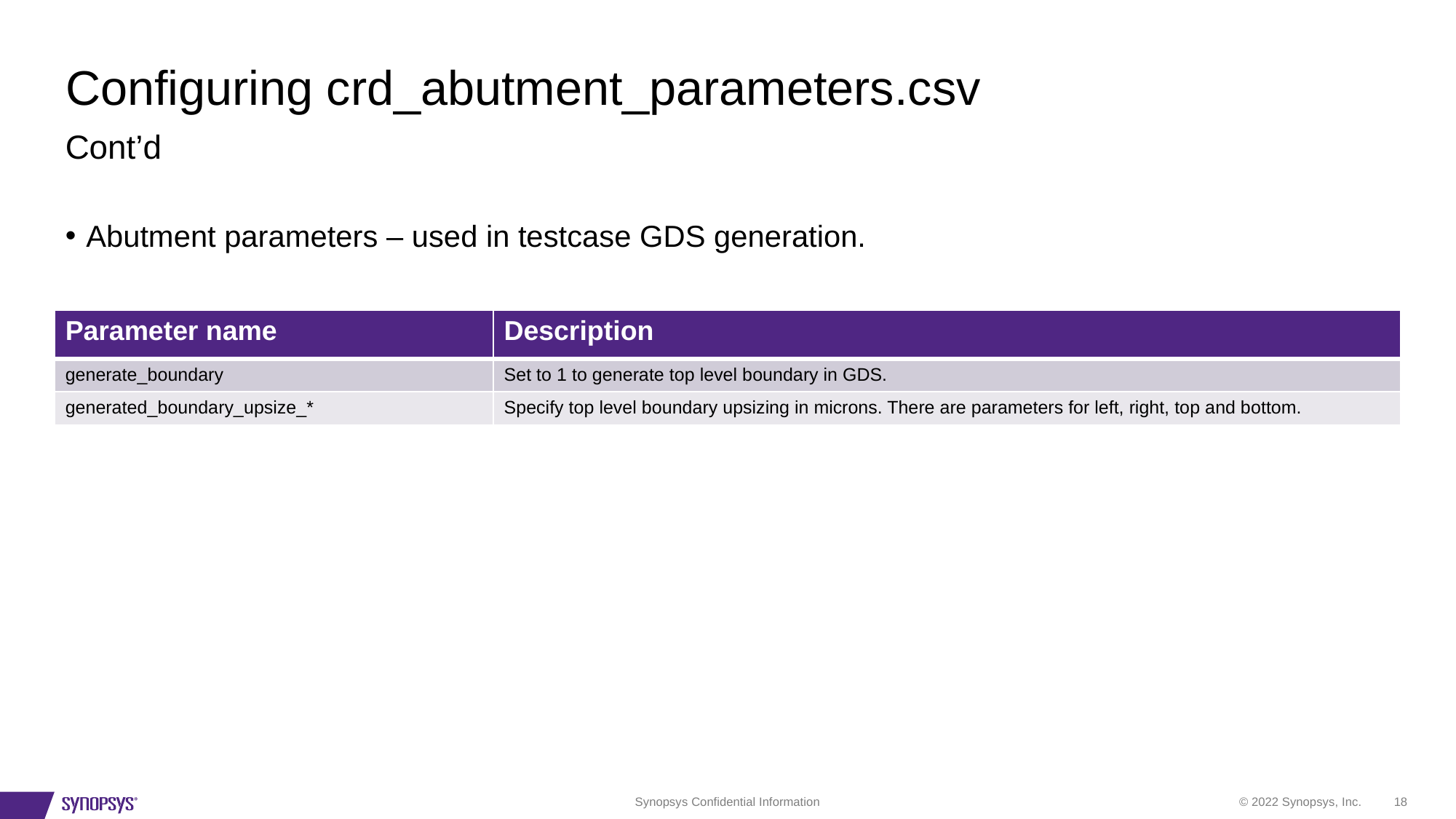

# Configuring crd_abutment_parameters.csv
Cont’d
Abutment parameters – used in testcase GDS generation.
| Parameter name | Description |
| --- | --- |
| generate\_boundary | Set to 1 to generate top level boundary in GDS. |
| generated\_boundary\_upsize\_\* | Specify top level boundary upsizing in microns. There are parameters for left, right, top and bottom. |